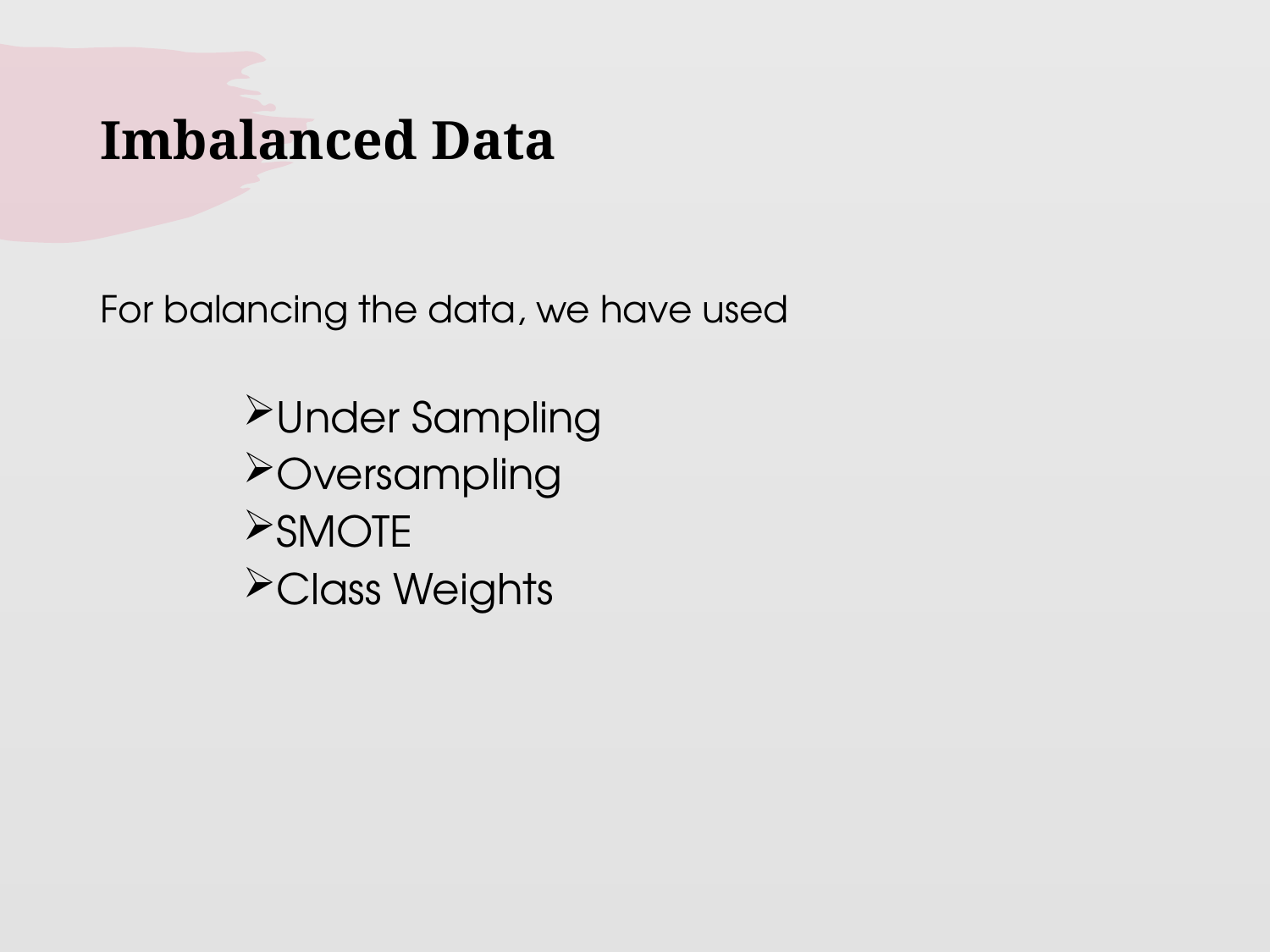

# Imbalanced Data
For balancing the data, we have used

Under Sampling
Oversampling
SMOTE
Class Weights